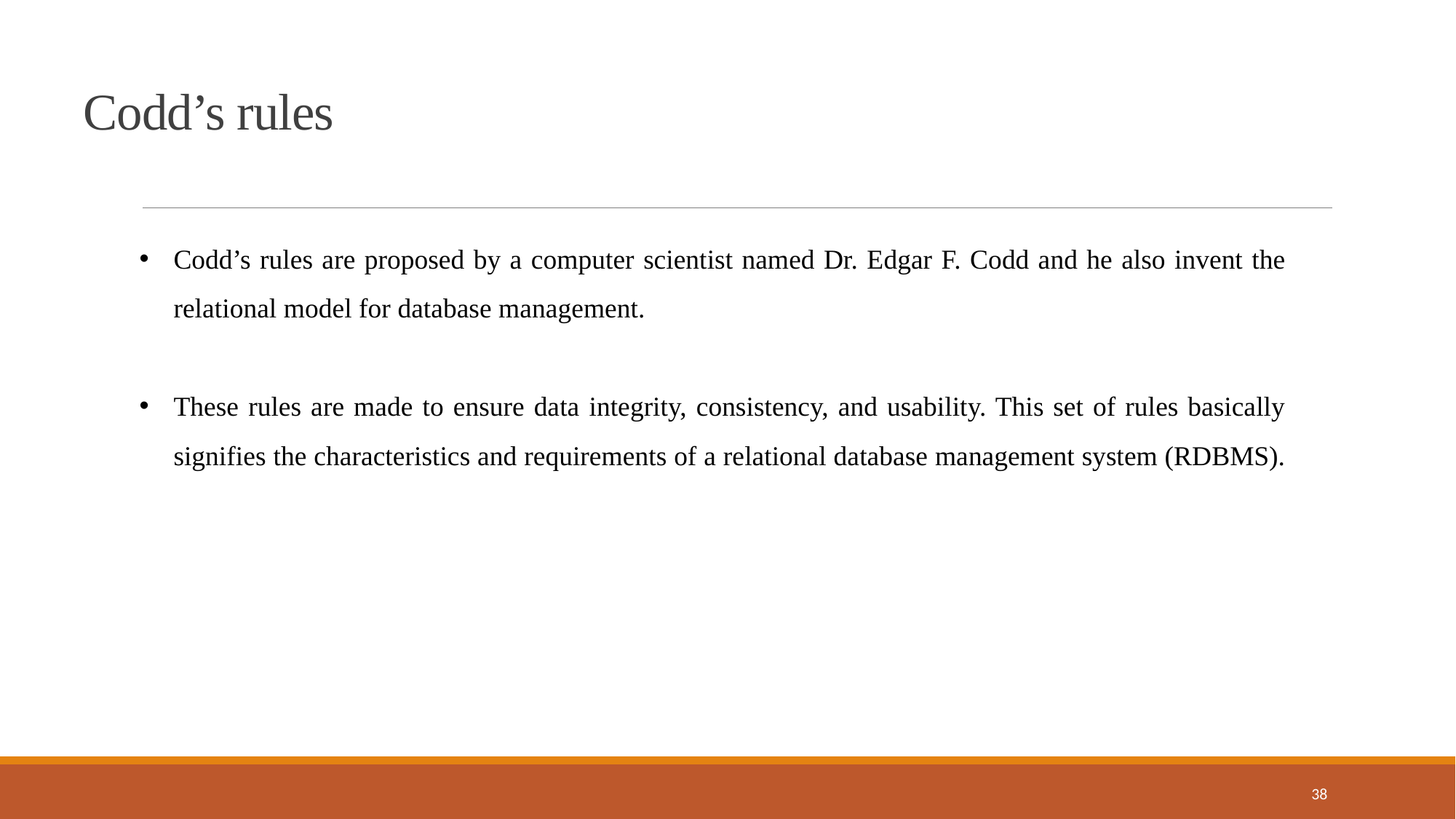

Codd’s rules
Codd’s rules are proposed by a computer scientist named Dr. Edgar F. Codd and he also invent the relational model for database management.

These rules are made to ensure data integrity, consistency, and usability. This set of rules basically signifies the characteristics and requirements of a relational database management system (RDBMS).
38